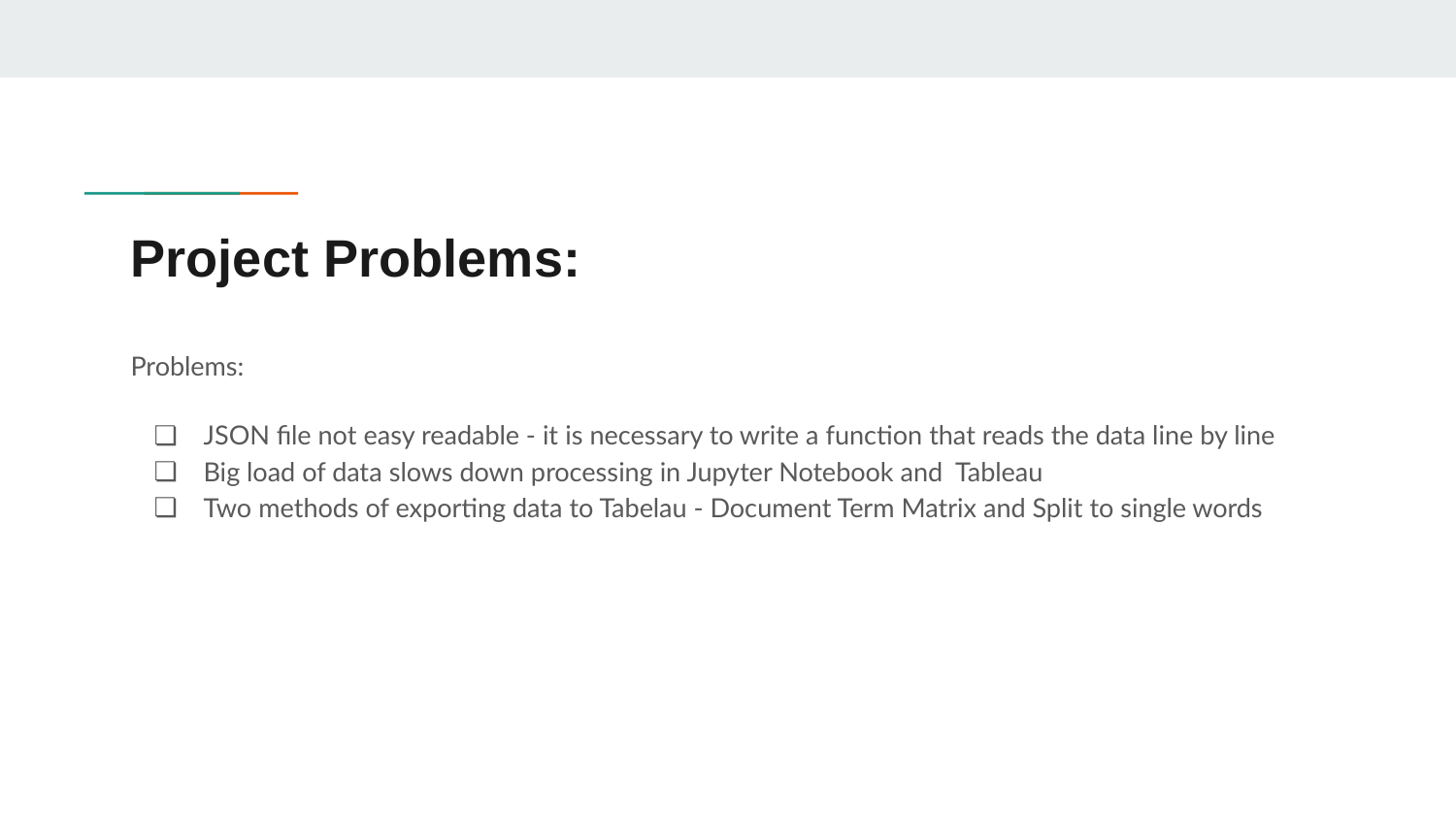

# Project Problems:
Problems:
JSON file not easy readable - it is necessary to write a function that reads the data line by line
Big load of data slows down processing in Jupyter Notebook and  Tableau
Two methods of exporting data to Tabelau - Document Term Matrix and Split to single words